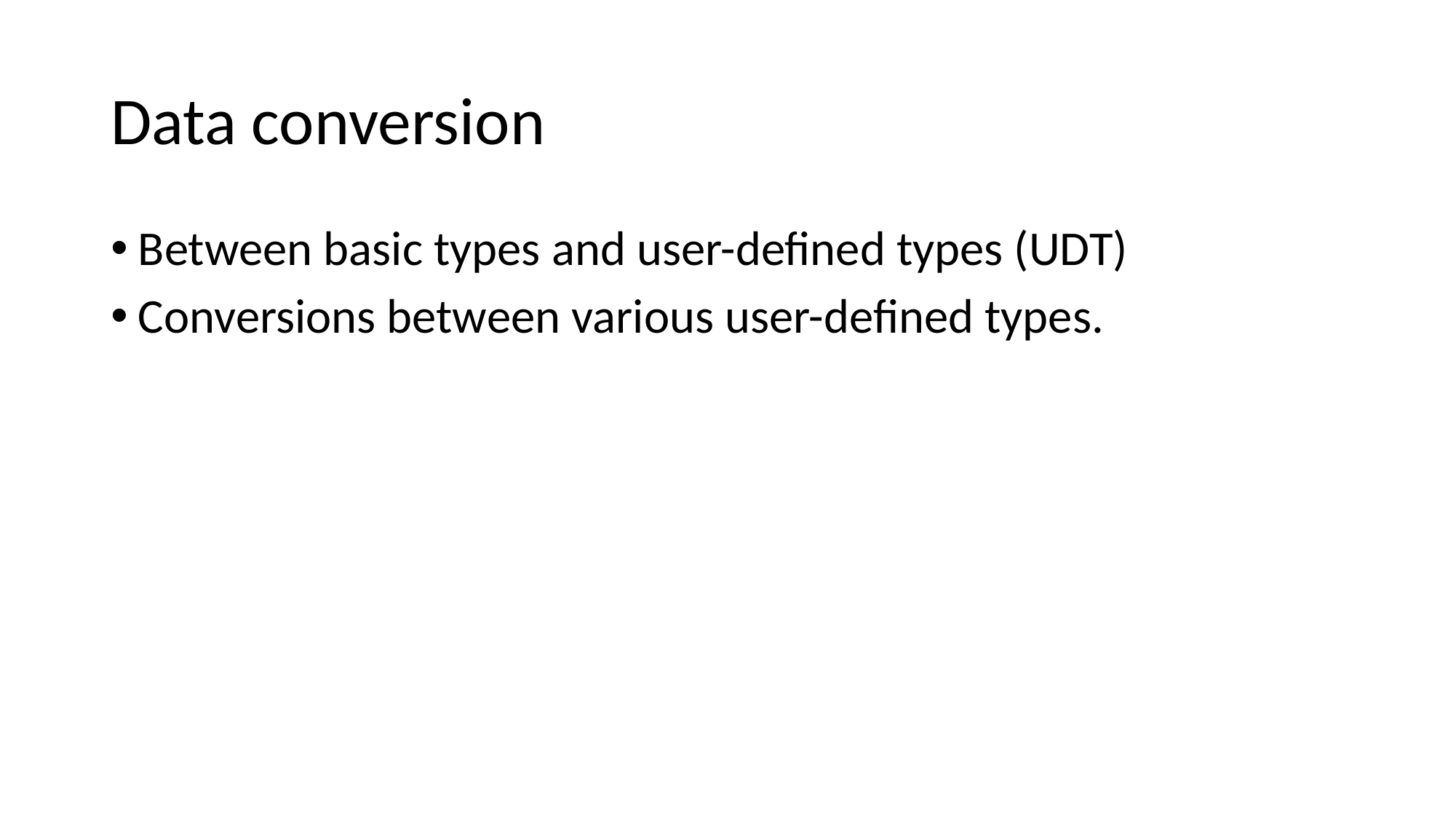

# Data conversion
Between basic types and user-defined types (UDT)
Conversions between various user-defined types.